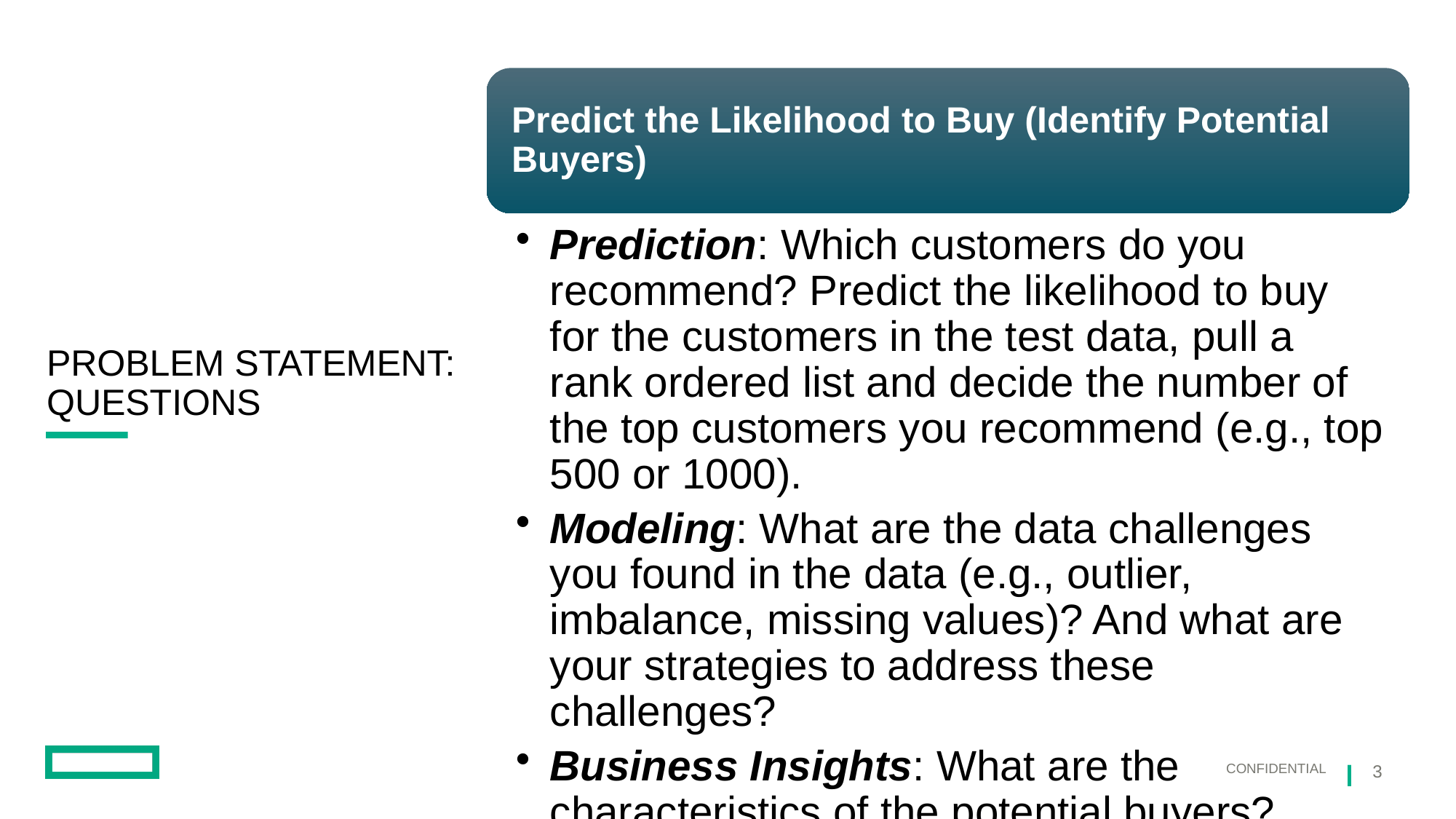

Predict the Likelihood to Buy (Identify Potential Buyers)
Prediction: Which customers do you recommend? Predict the likelihood to buy for the customers in the test data, pull a rank ordered list and decide the number of the top customers you recommend (e.g., top 500 or 1000).
Modeling: What are the data challenges you found in the data (e.g., outlier, imbalance, missing values)? And what are your strategies to address these challenges?
Business Insights: What are the characteristics of the potential buyers?
# Problem statement: questions
3
Confidential